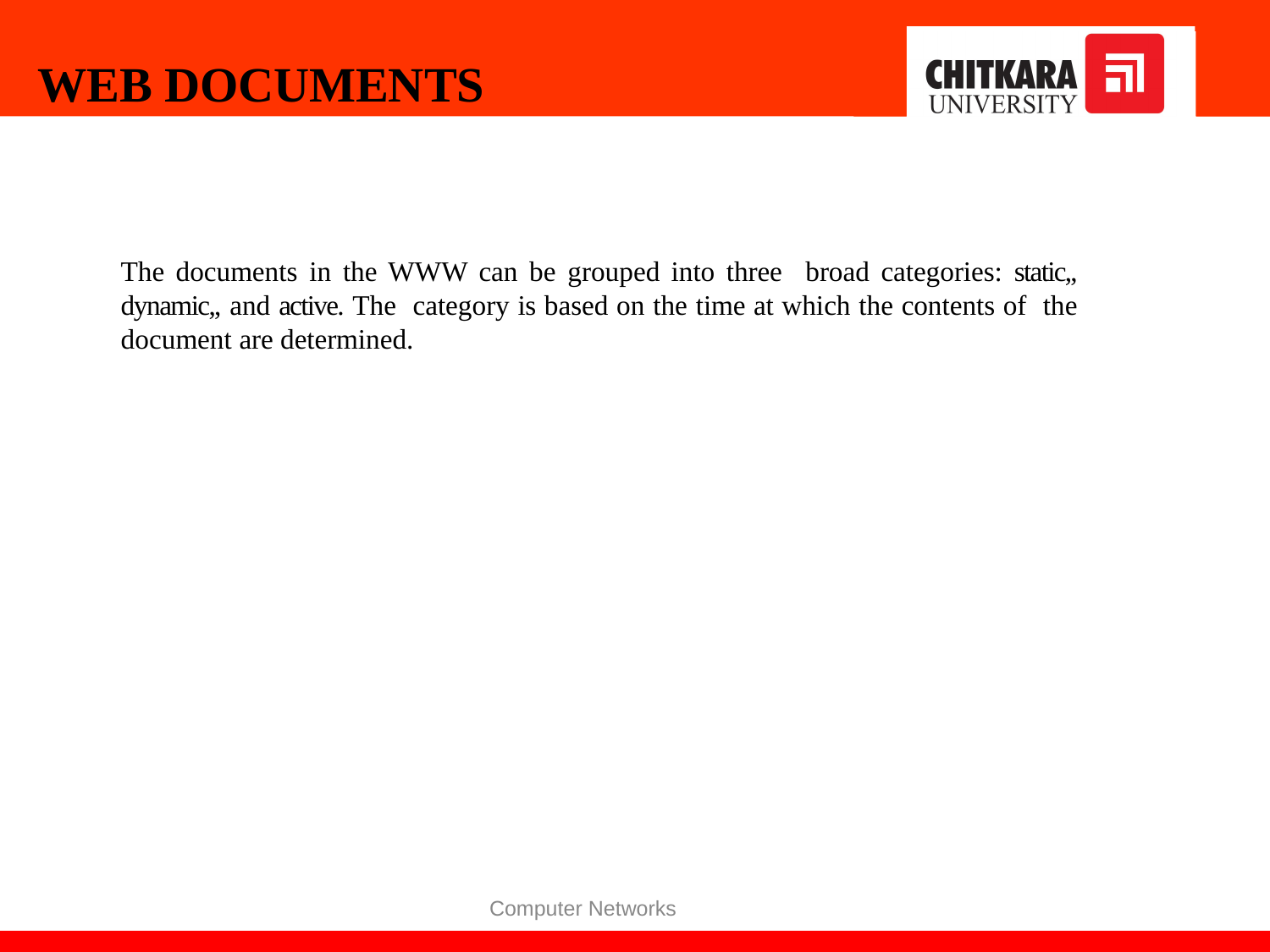

# WEB DOCUMENTS
The documents in the WWW can be grouped into three  broad categories: static,, dynamic,, and active. The  category is based on the time at which the contents of  the document are determined.

Computer Networks